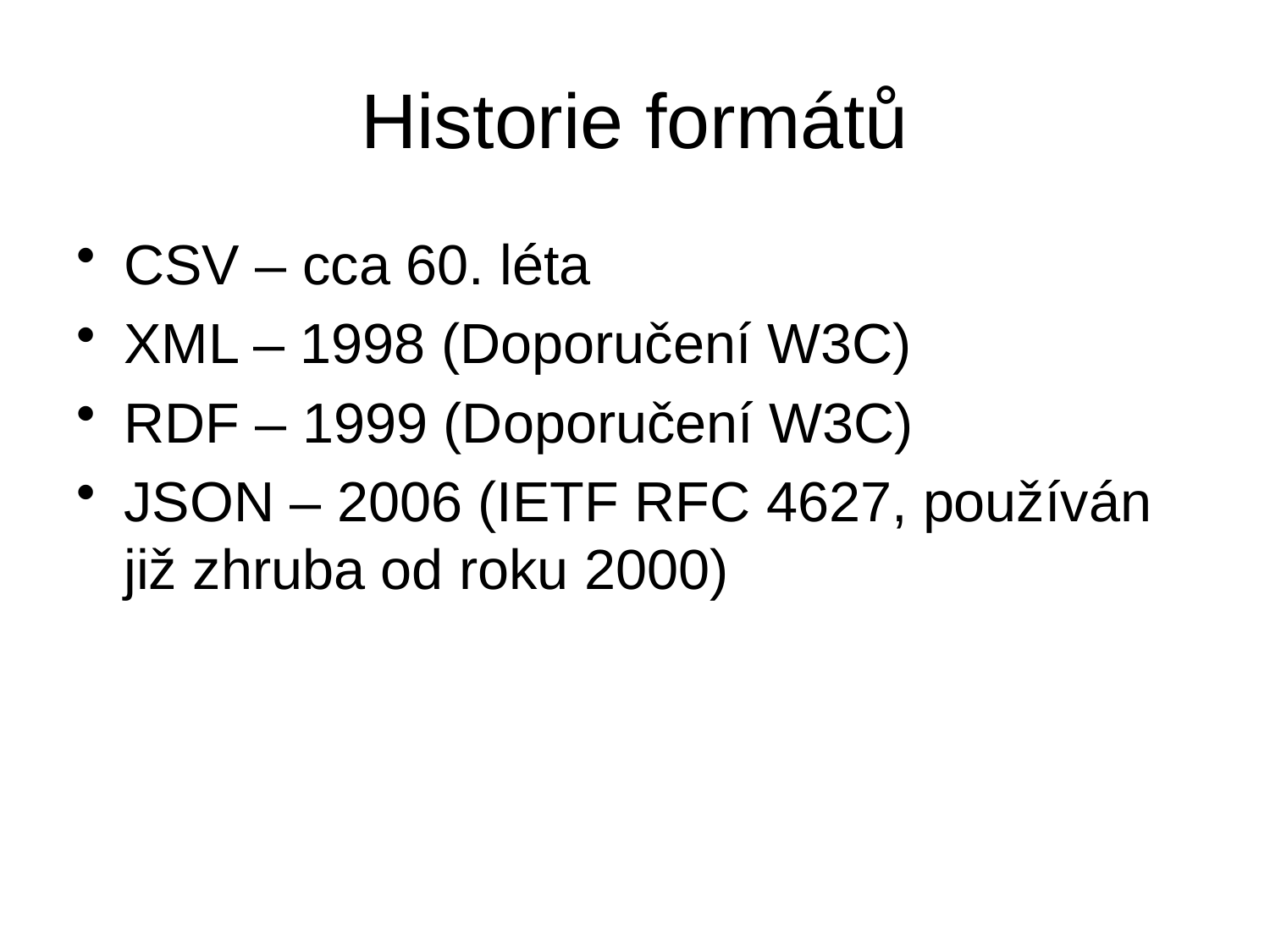

# Historie formátů
CSV – cca 60. léta
XML – 1998 (Doporučení W3C)
RDF – 1999 (Doporučení W3C)
JSON – 2006 (IETF RFC 4627, používán již zhruba od roku 2000)